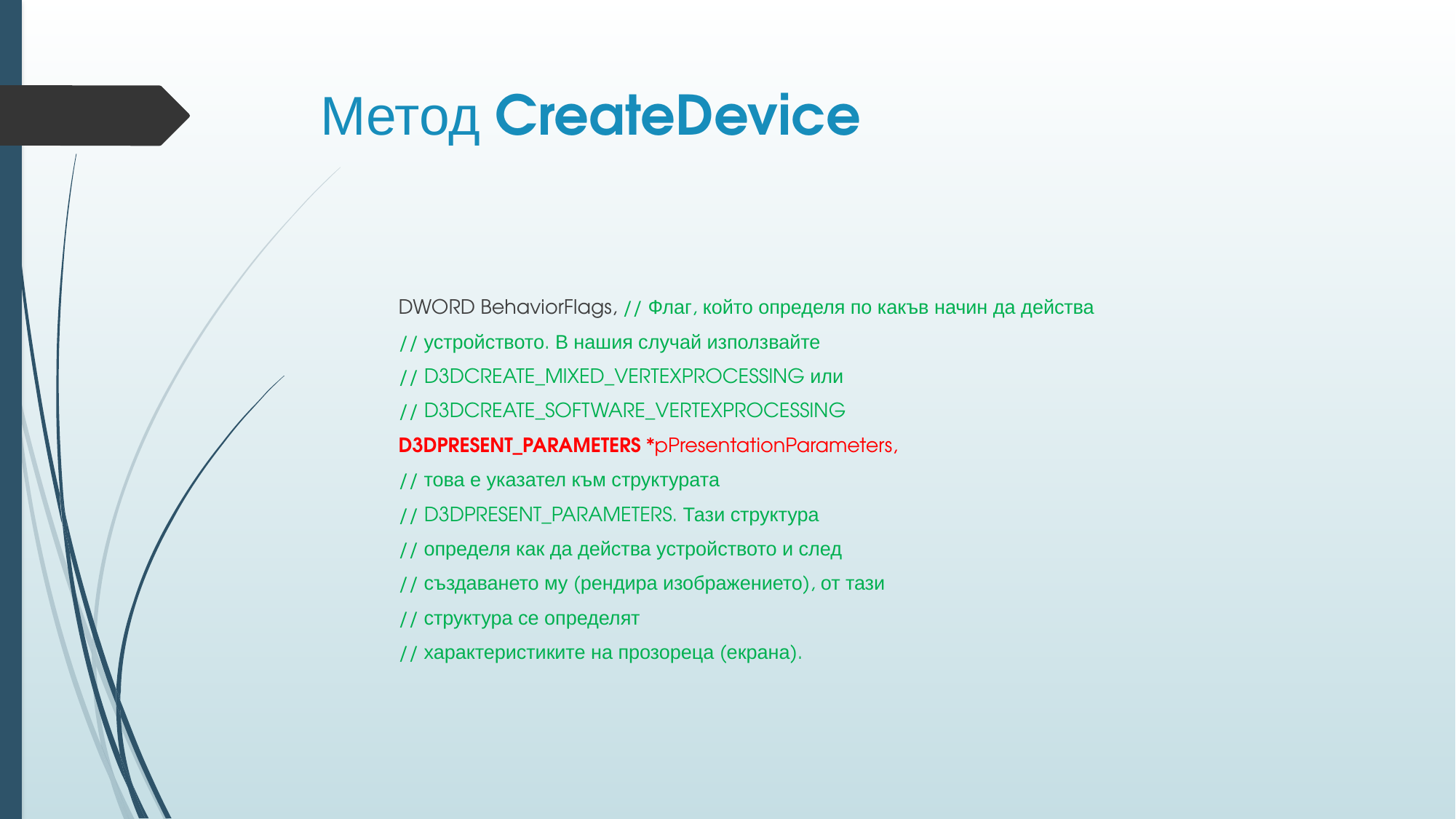

# Метод CreateDevice

	DWORD BehaviorFlags, // Флаг, който определя по какъв начин да действа
				// устройството. В нашия случай използвайте
				// D3DCREATE_MIXED_VERTEXPROCESSING или
				// D3DCREATE_SOFTWARE_VERTEXPROCESSING
	D3DPRESENT_PARAMETERS *pPresentationParameters,
				// това е указател към структурата
				// D3DPRESENT_PARAMETERS. Тази структура
				// определя как да действа устройството и след
				// създаването му (рендира изображението), от тази
				// структура се определят
				// характеристиките на прозореца (екрана).